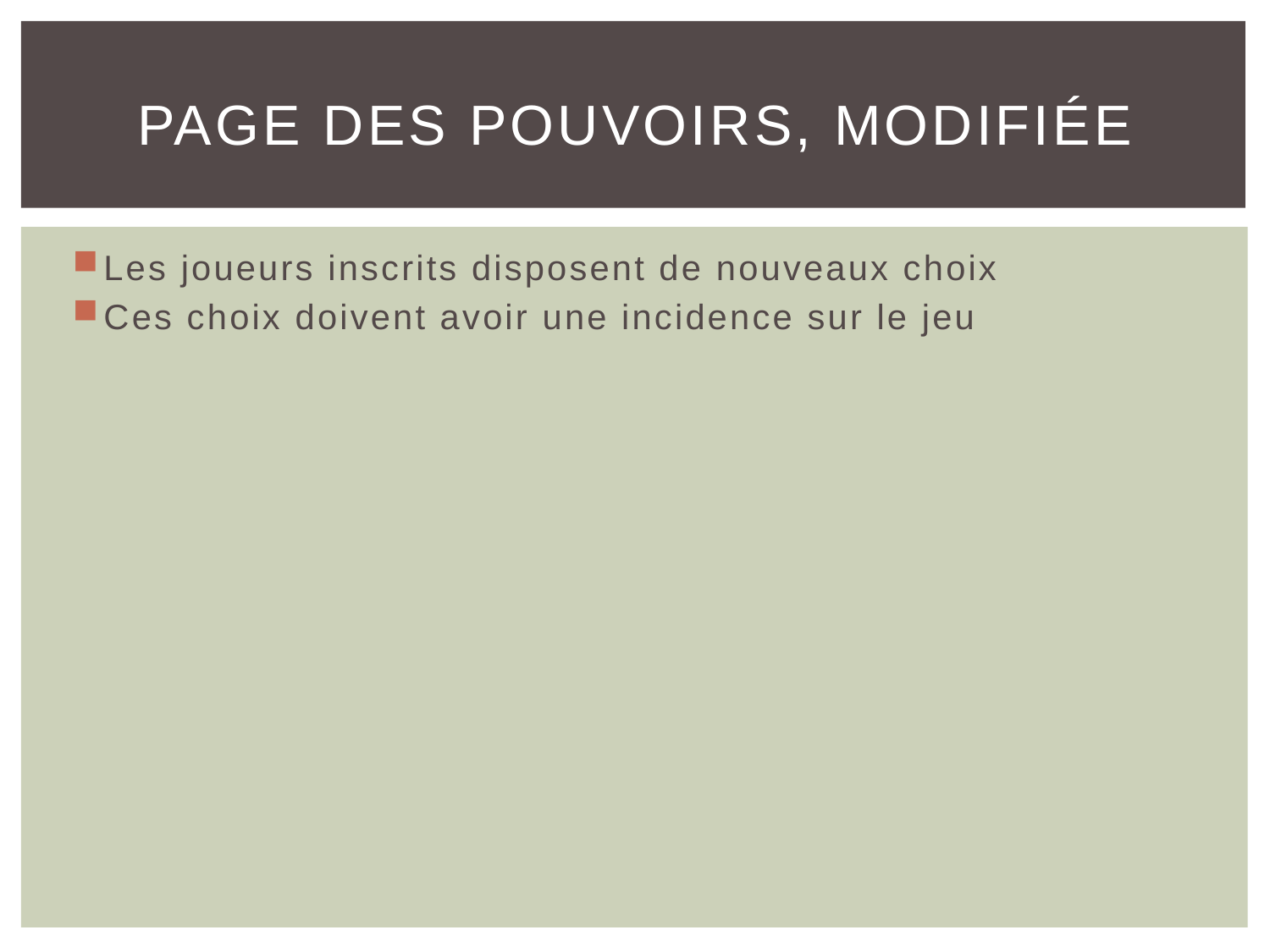

# Page des pouvoirs, modifiée
Les joueurs inscrits disposent de nouveaux choix
Ces choix doivent avoir une incidence sur le jeu